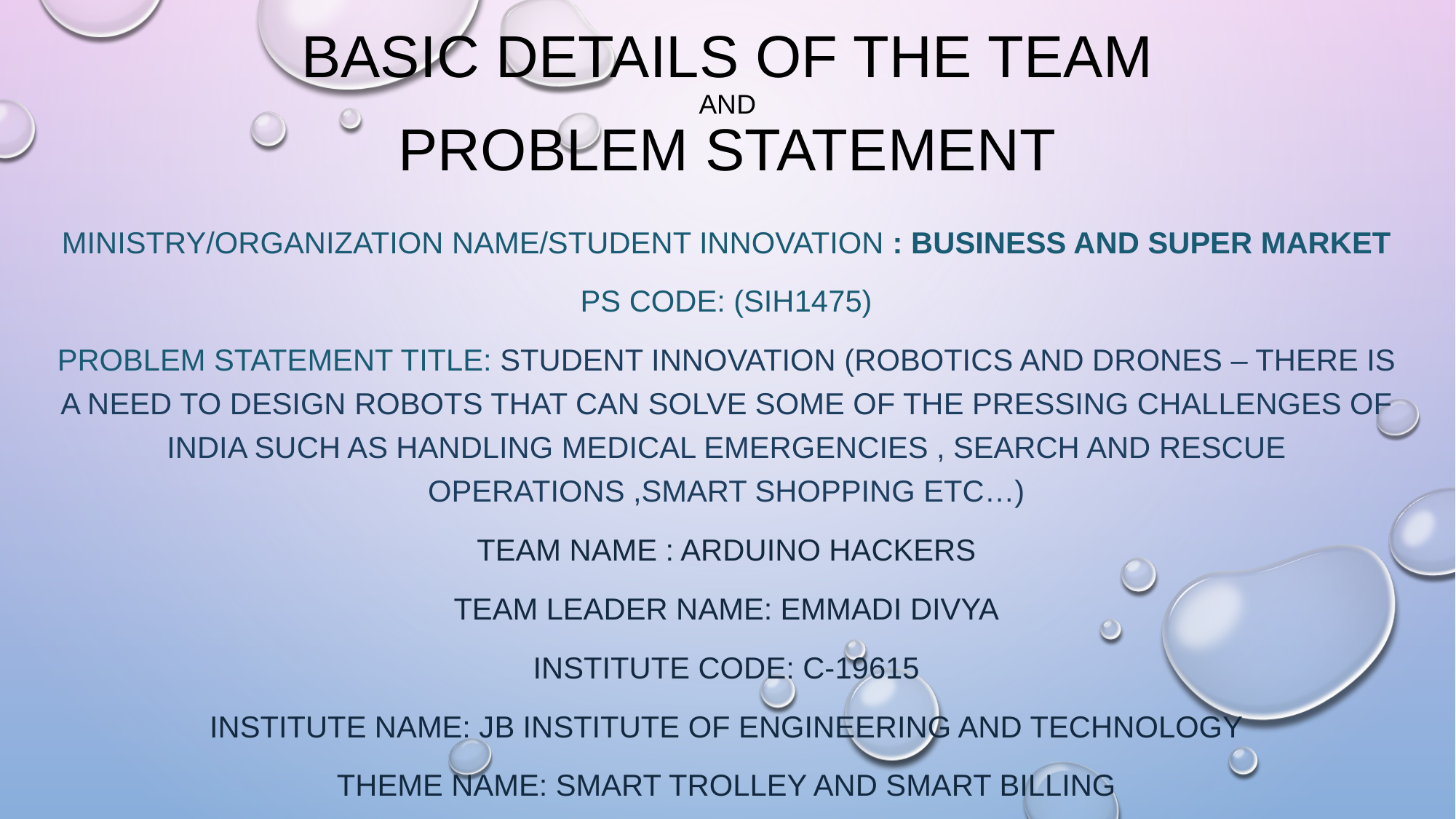

# Basic details of the team and problem statement
Ministry/organization name/student innovation : Business and super market
Ps code: (SIH1475)
Problem Statement Title: Student Innovation (Robotics And Drones – There is a need to design robots that can solve some of the pressing challenges of India such as handling medical emergencies , search and rescue operations ,smart shopping etc…)
Team Name : ARDUINO HACKERS
Team leader name: Emmadi Divya
Institute Code: c-19615
Institute Name: JB Institute of engineering and technology
Theme Name: Smart trolley and Smart billing